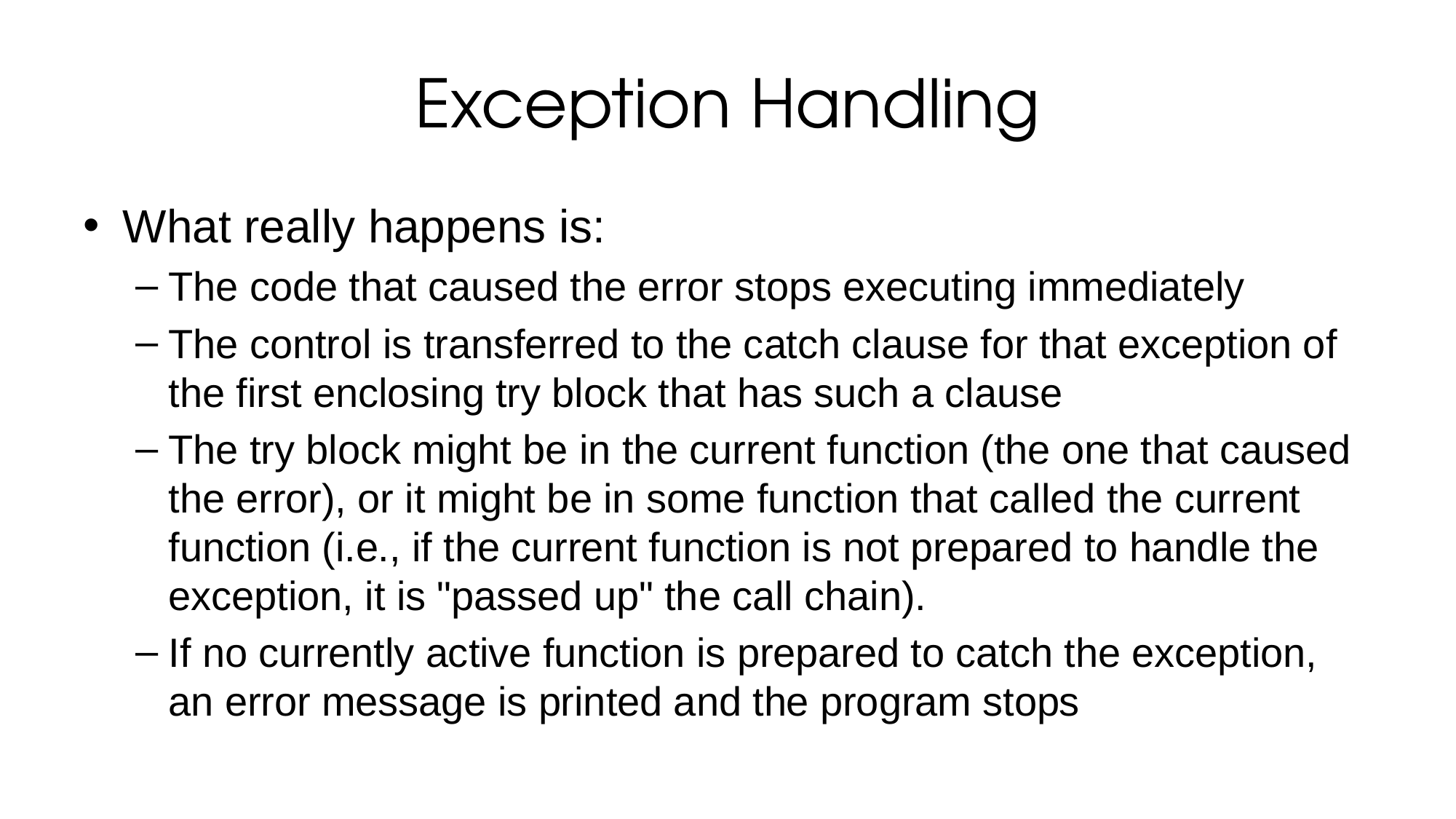

# Exception Handling
What really happens is:
The code that caused the error stops executing immediately
The control is transferred to the catch clause for that exception of the first enclosing try block that has such a clause
The try block might be in the current function (the one that caused the error), or it might be in some function that called the current function (i.e., if the current function is not prepared to handle the exception, it is "passed up" the call chain).
If no currently active function is prepared to catch the exception, an error message is printed and the program stops